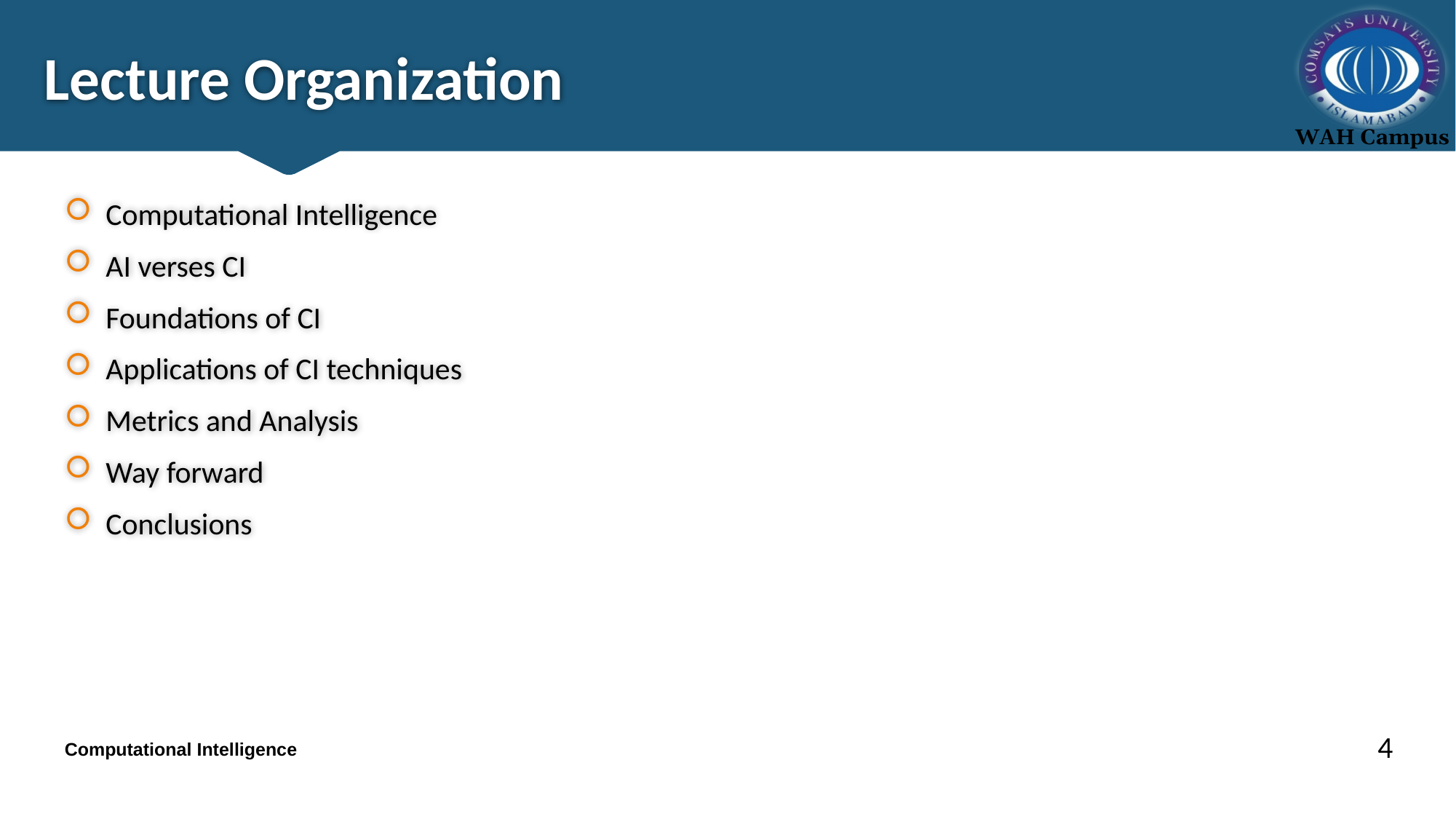

# Lecture Organization
Computational Intelligence
AI verses CI
Foundations of CI
Applications of CI techniques
Metrics and Analysis
Way forward
Conclusions
4
Computational Intelligence